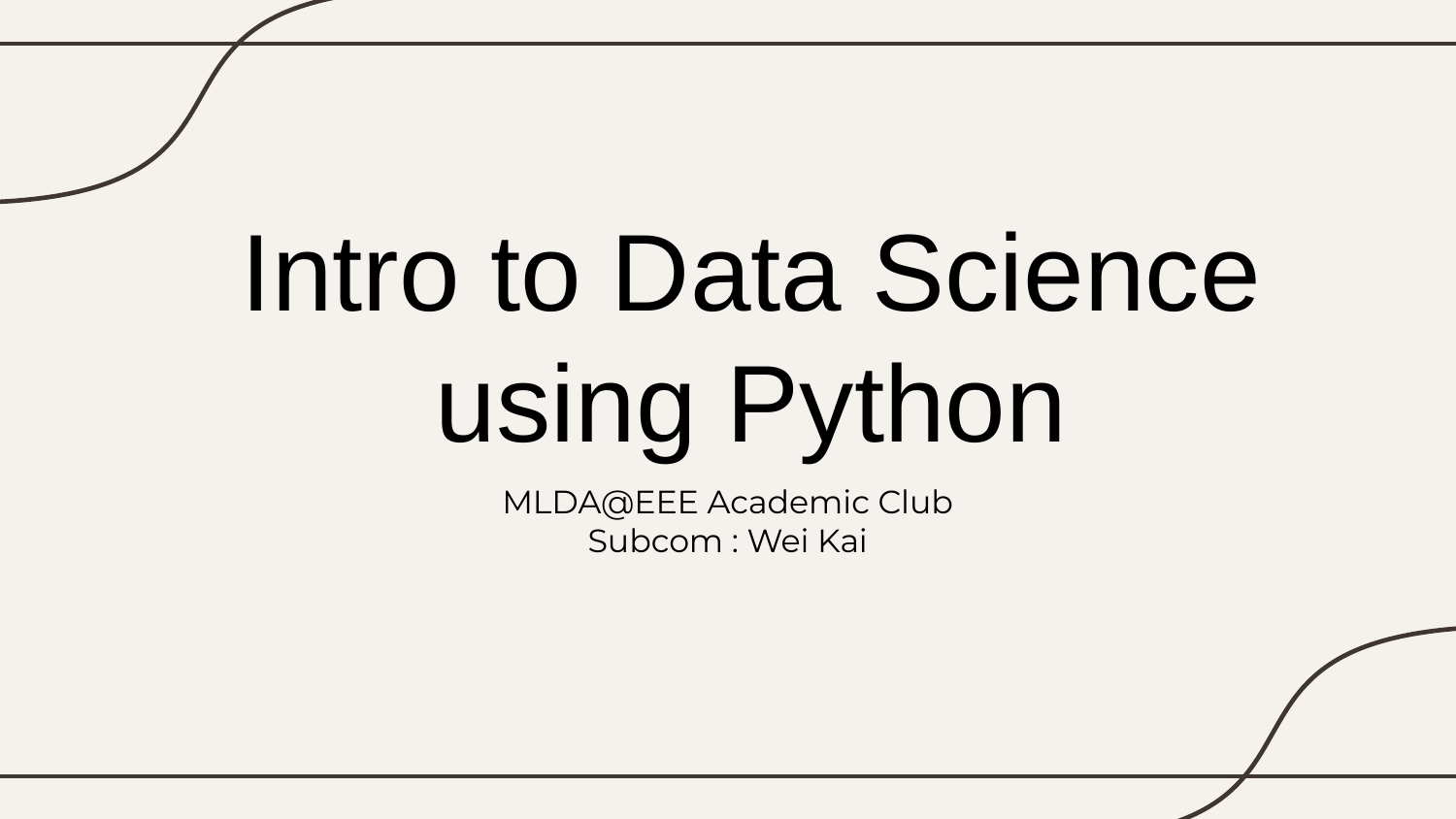

# Intro to Data Science using Python
MLDA@EEE Academic Club
Subcom : Wei Kai